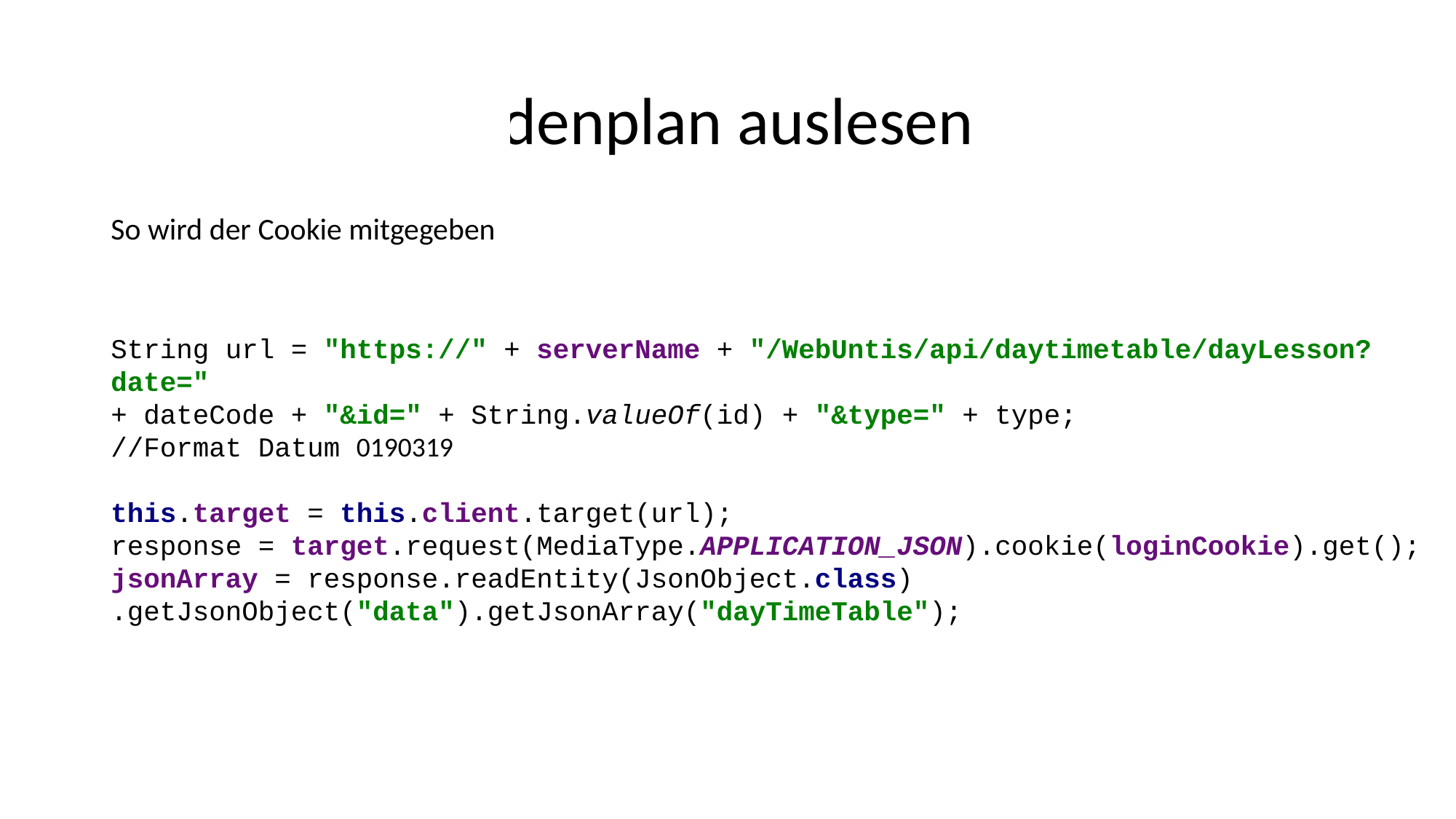

# Täglichen Stundenplan auslesen
So wird der Cookie mitgegeben
String url = "https://" + serverName + "/WebUntis/api/daytimetable/dayLesson?date="
+ dateCode + "&id=" + String.valueOf(id) + "&type=" + type;
//Format Datum 0190319
this.target = this.client.target(url);
response = target.request(MediaType.APPLICATION_JSON).cookie(loginCookie).get();
jsonArray = response.readEntity(JsonObject.class)
.getJsonObject("data").getJsonArray("dayTimeTable");